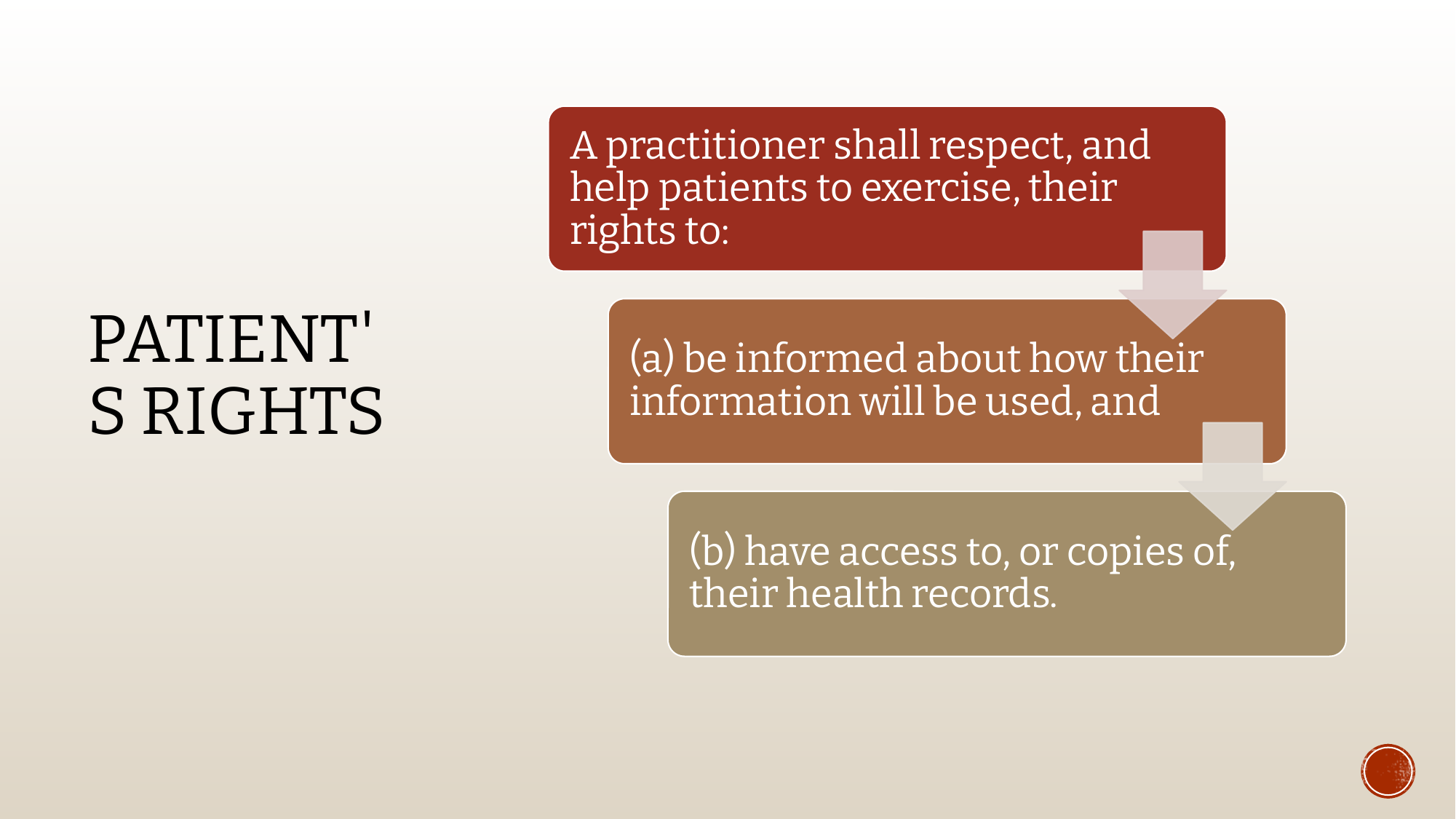

A practitioner shall respect, and help patients to exercise, their rights to:
(a) be informed about how their information will be used, and
(b) have access to, or copies of, their health records.

# Patient's rights